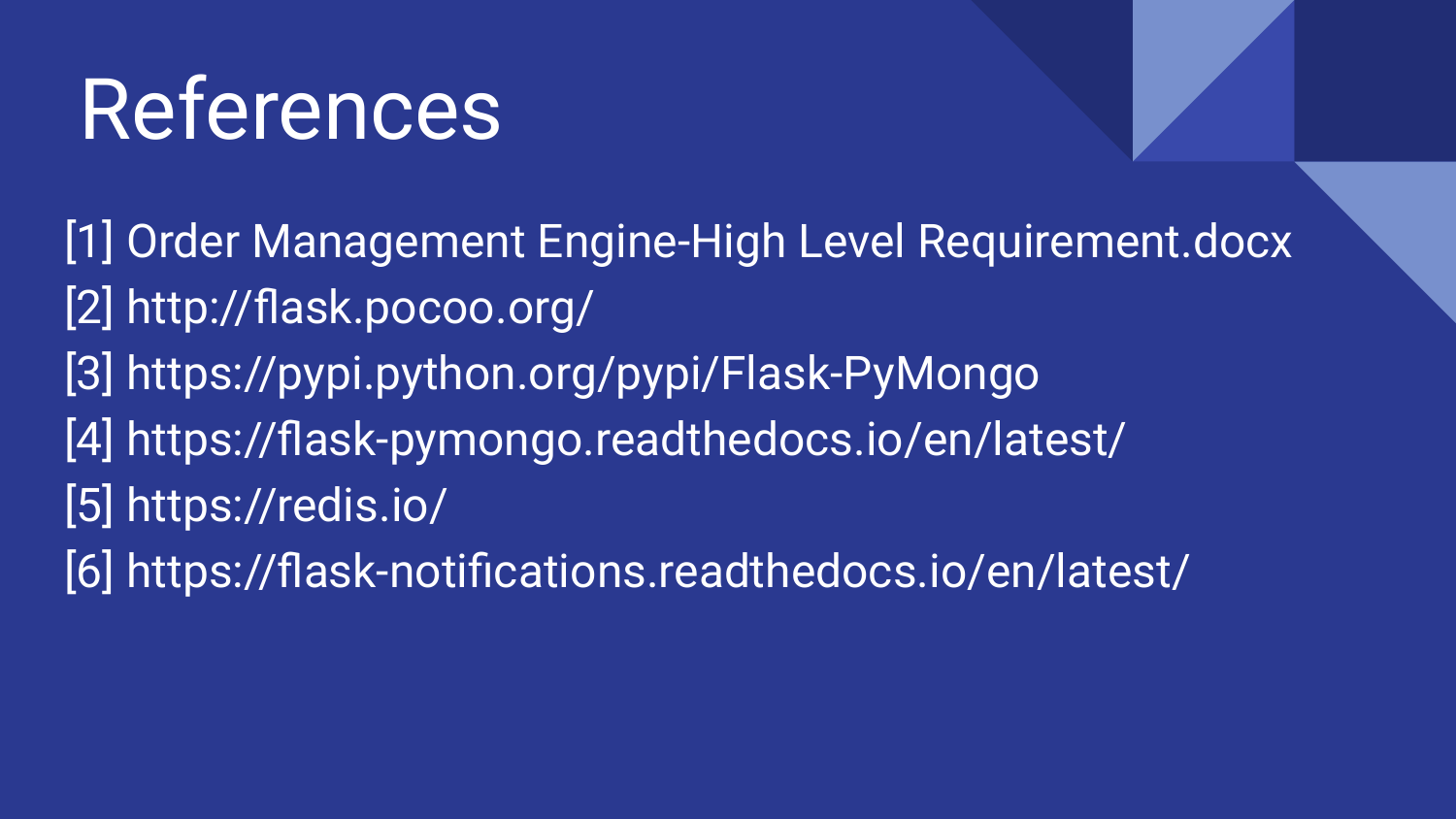

# References
[1] Order Management Engine-High Level Requirement.docx
[2] http://flask.pocoo.org/
[3] https://pypi.python.org/pypi/Flask-PyMongo
[4] https://flask-pymongo.readthedocs.io/en/latest/
[5] https://redis.io/
[6] https://flask-notifications.readthedocs.io/en/latest/